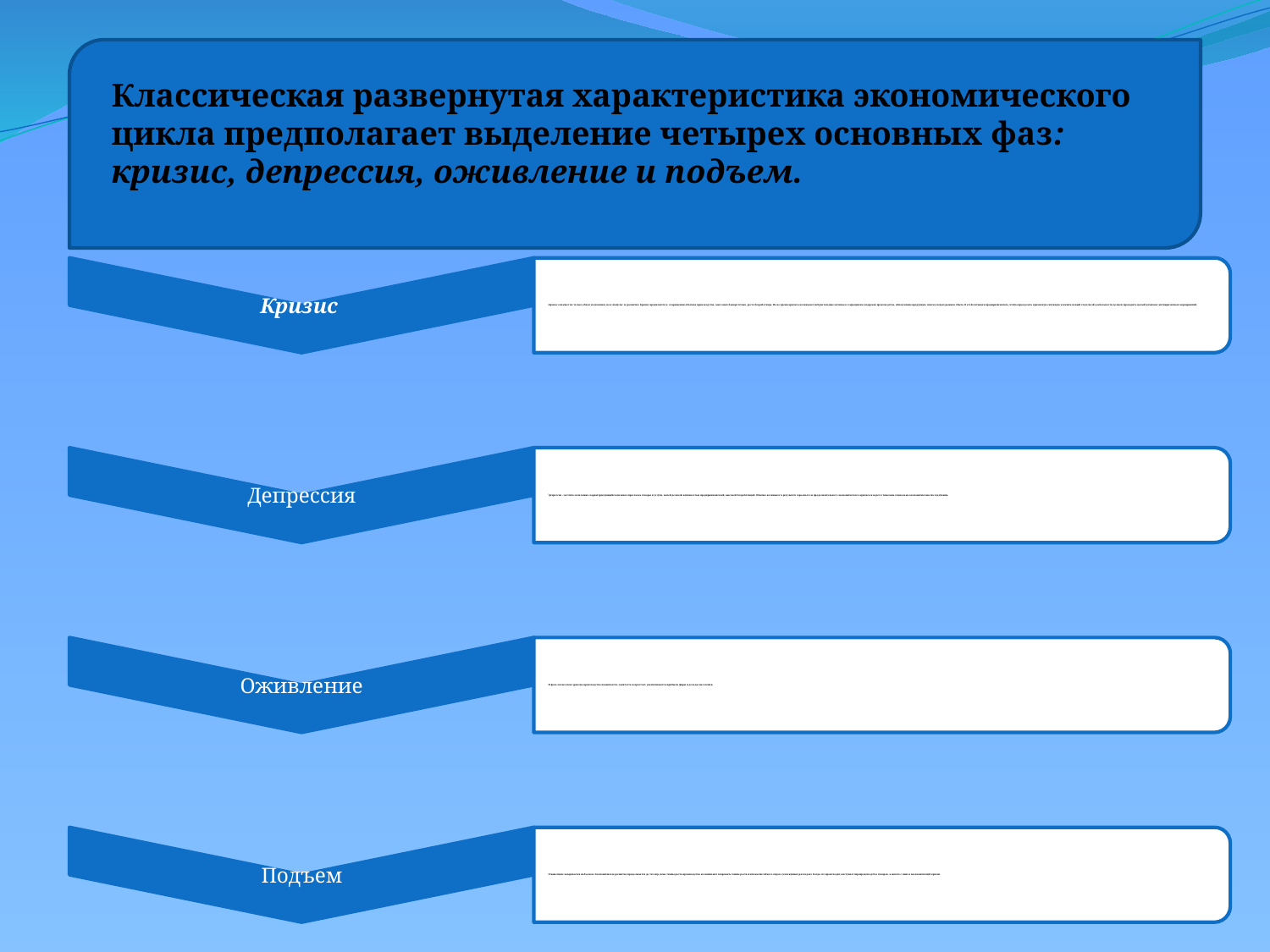

Классическая развернутая характеристика экономического цикла предполагает выделение четырех основных фаз: кризис, депрессия, оживление и подъем.

Кризис
Кризис означает не только обвал экономики, но и импульс ее развития. Кризис проявляется в  сокращении объёмов производства, массовых банкротствах, росте безработицы. Но во время кризиса возникают побудительные мотивы к сокращению издержек производства, обновлению продукции, поиску новых рынков сбыта. В этой ситуации предприниматель, чтобы преодолеть кризисную ситуацию и начать новый этап своей деятельности должен проводить целый комплекс антикризисных мероприятий.
Депрессия
Депрессия - застой в экономике, характеризующийся низким спросом на товары и услуги, вялой деловой активностью предпринимателей, высокой безработицей. Обычно возникает в результате серьезного и продолжительного экономического кризиса и ведет к тяжелым социально-экономическим последствиям.
Оживление
В фазе оживления уровень производства повышается, занятость возрастает, увеличиваются прибыли фирм и доходы населения.
Подъем
Оживление завершается подъемом. Экономическое развитие продолжается до тех пор, пока темпы роста производства не начинают опережать темпы роста платежеспособного спроса (совокупных расходов). Когда это происходит, наступает перепроизводство товаров, а вместе с ним и экономический кризис.